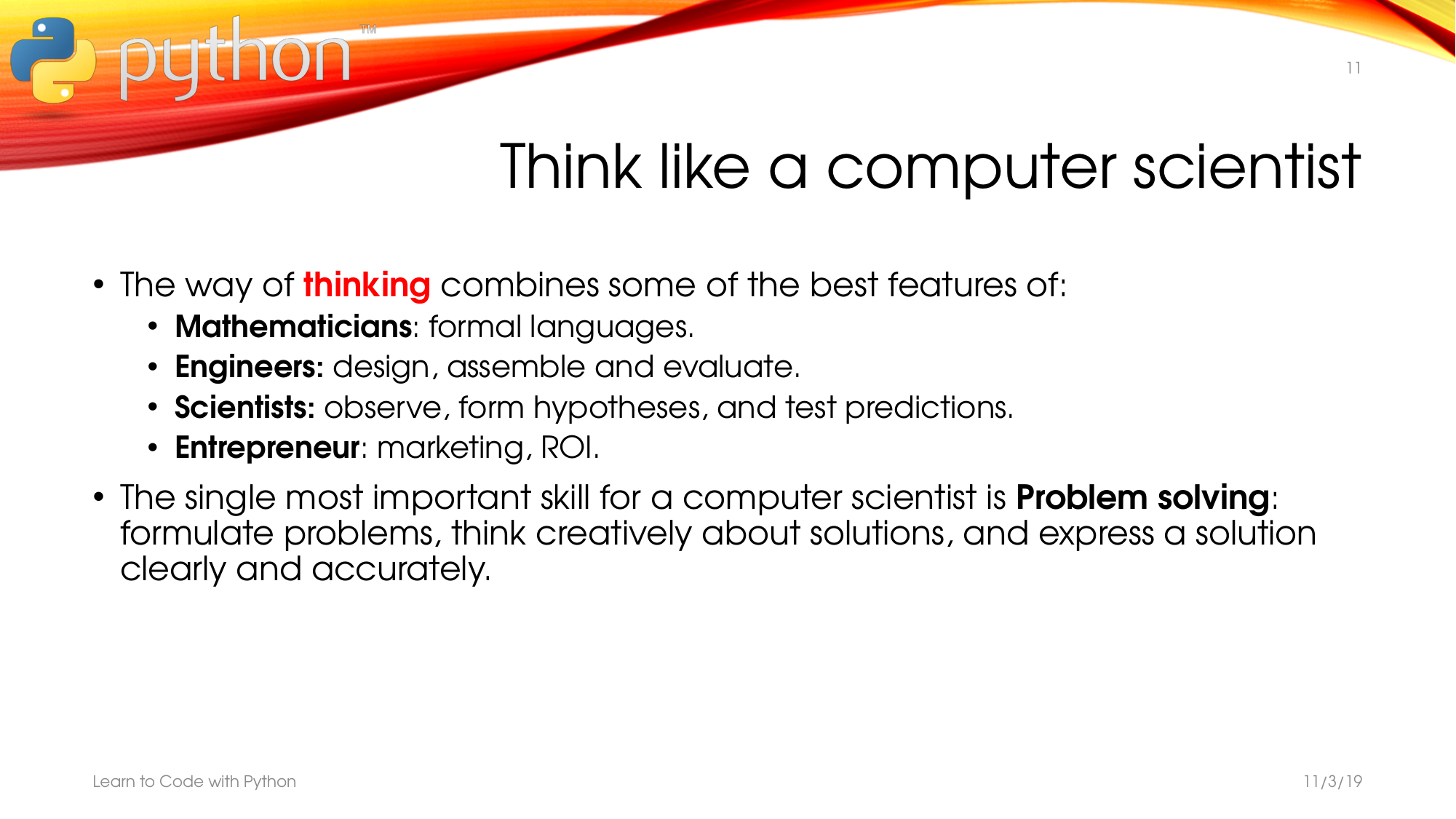

11
# Think like a computer scientist
The way of thinking combines some of the best features of:
Mathematicians: formal languages.
Engineers: design, assemble and evaluate.
Scientists: observe, form hypotheses, and test predictions.
Entrepreneur: marketing, ROI.
The single most important skill for a computer scientist is Problem solving: formulate problems, think creatively about solutions, and express a solution clearly and accurately.

Learn to Code with Python
11/3/19